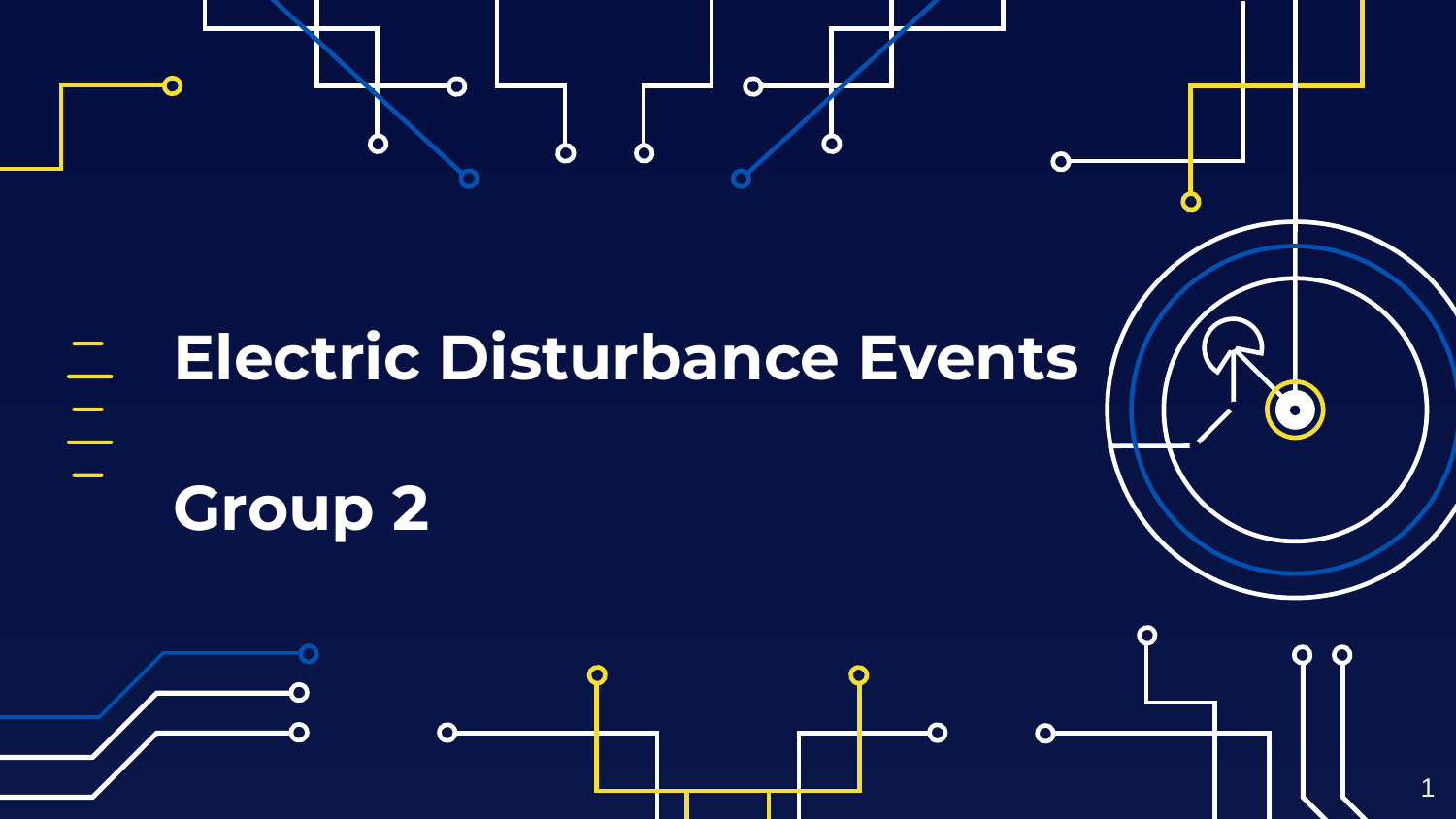

# Electric Disturbance Events

Group 2

1